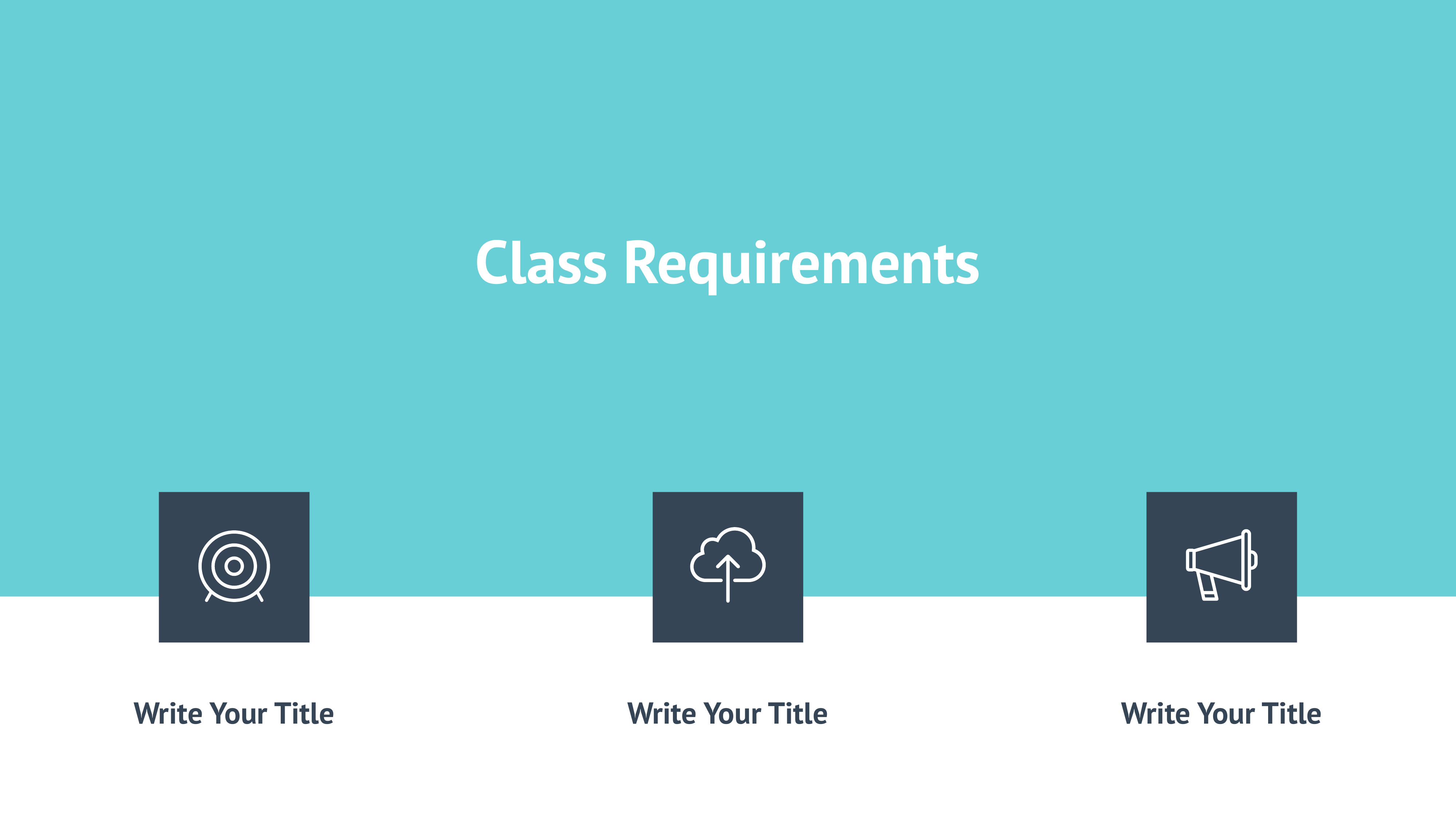

Class Requirements

Write Your Title
Write Your Title
Write Your Title